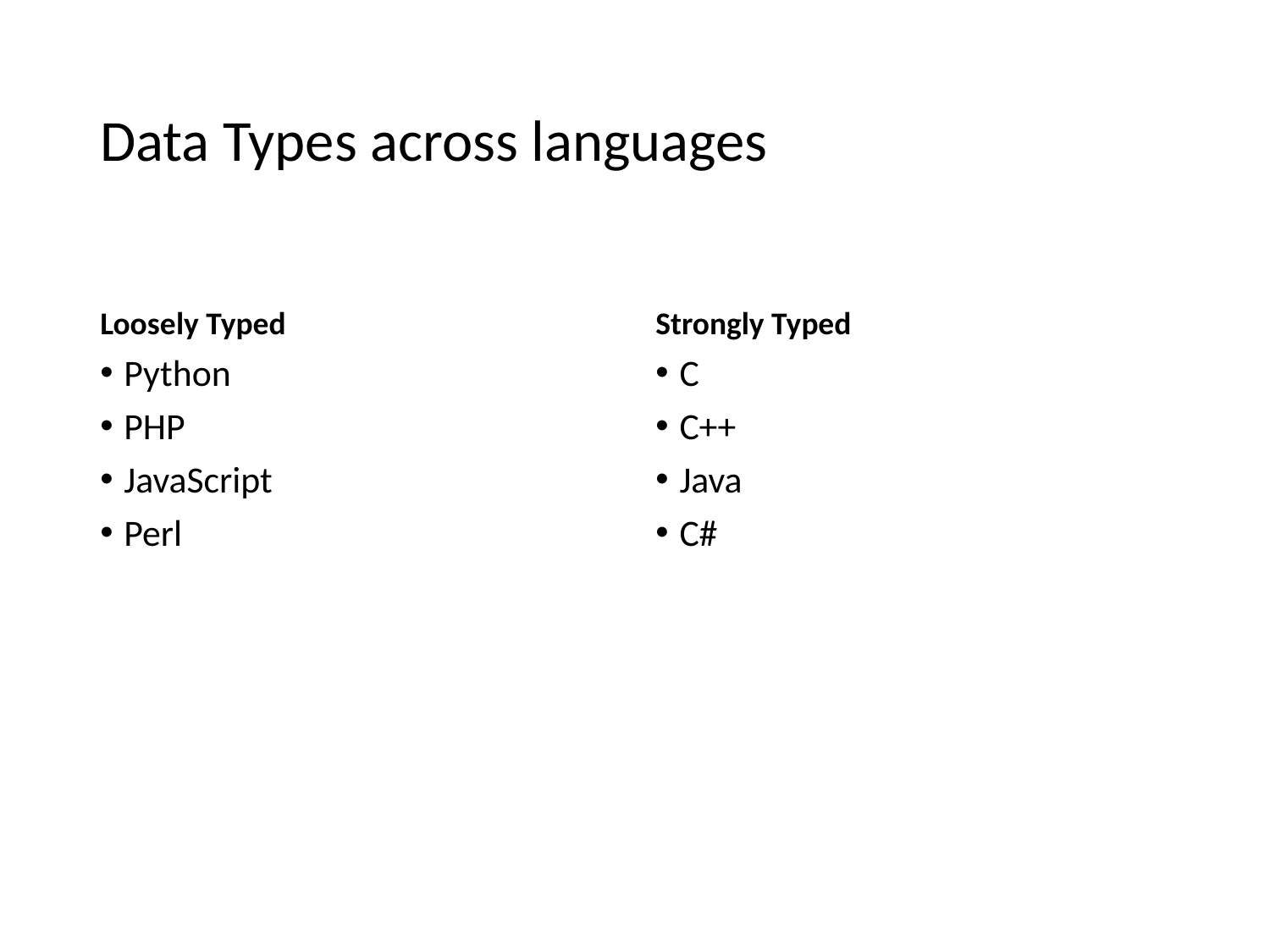

# Data Types across languages
Loosely Typed
Strongly Typed
Python
PHP
JavaScript
Perl
C
C++
Java
C#